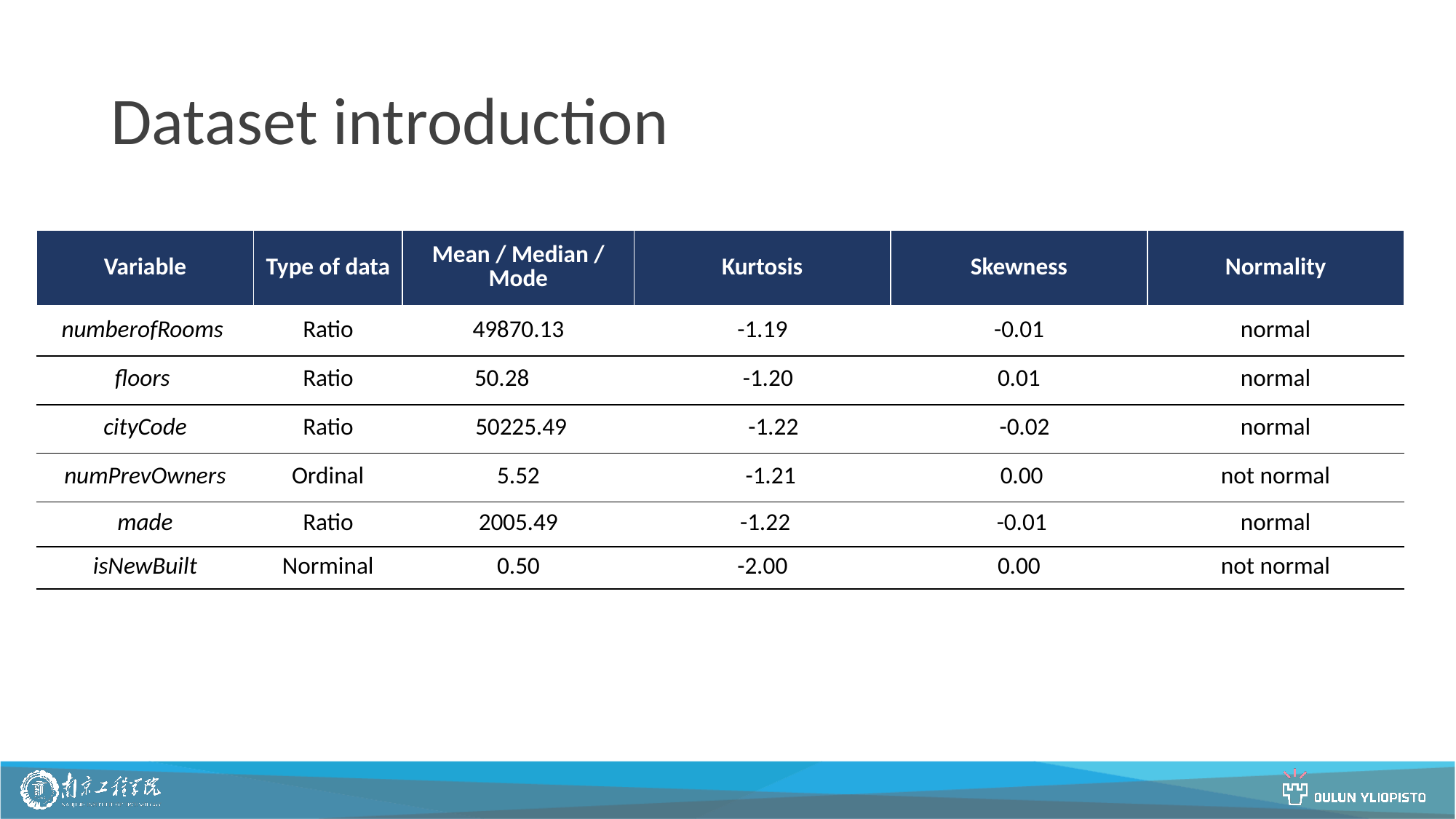

# Dataset introduction
| Variable | Type of data | Mean / Median / Mode | Kurtosis | Skewness | Normality |
| --- | --- | --- | --- | --- | --- |
| numberofRooms | Ratio | 49870.13 | -1.19 | -0.01 | normal |
| floors | Ratio | 50.28 | -1.20 | 0.01 | normal |
| cityCode | Ratio | 50225.49 | -1.22 | -0.02 | normal |
| numPrevOwners | Ordinal | 5.52 | -1.21 | 0.00 | not normal |
| made | Ratio | 2005.49 | -1.22 | -0.01 | normal |
| isNewBuilt | Norminal | 0.50 | -2.00 | 0.00 | not normal |